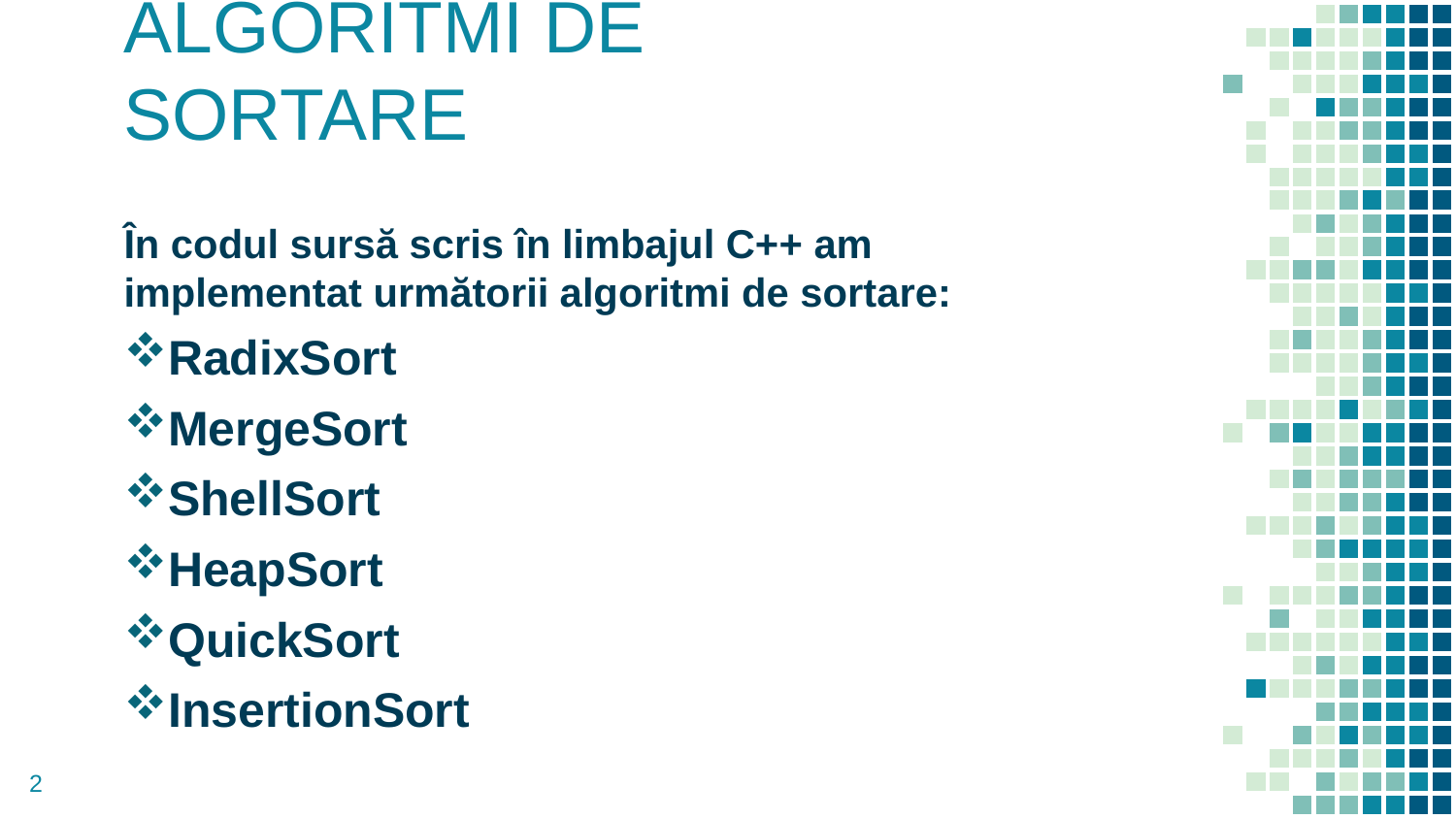

# ALGORITMI DE SORTARE
În codul sursă scris în limbajul C++ am implementat următorii algoritmi de sortare:
RadixSort
MergeSort
ShellSort
HeapSort
QuickSort
InsertionSort

2